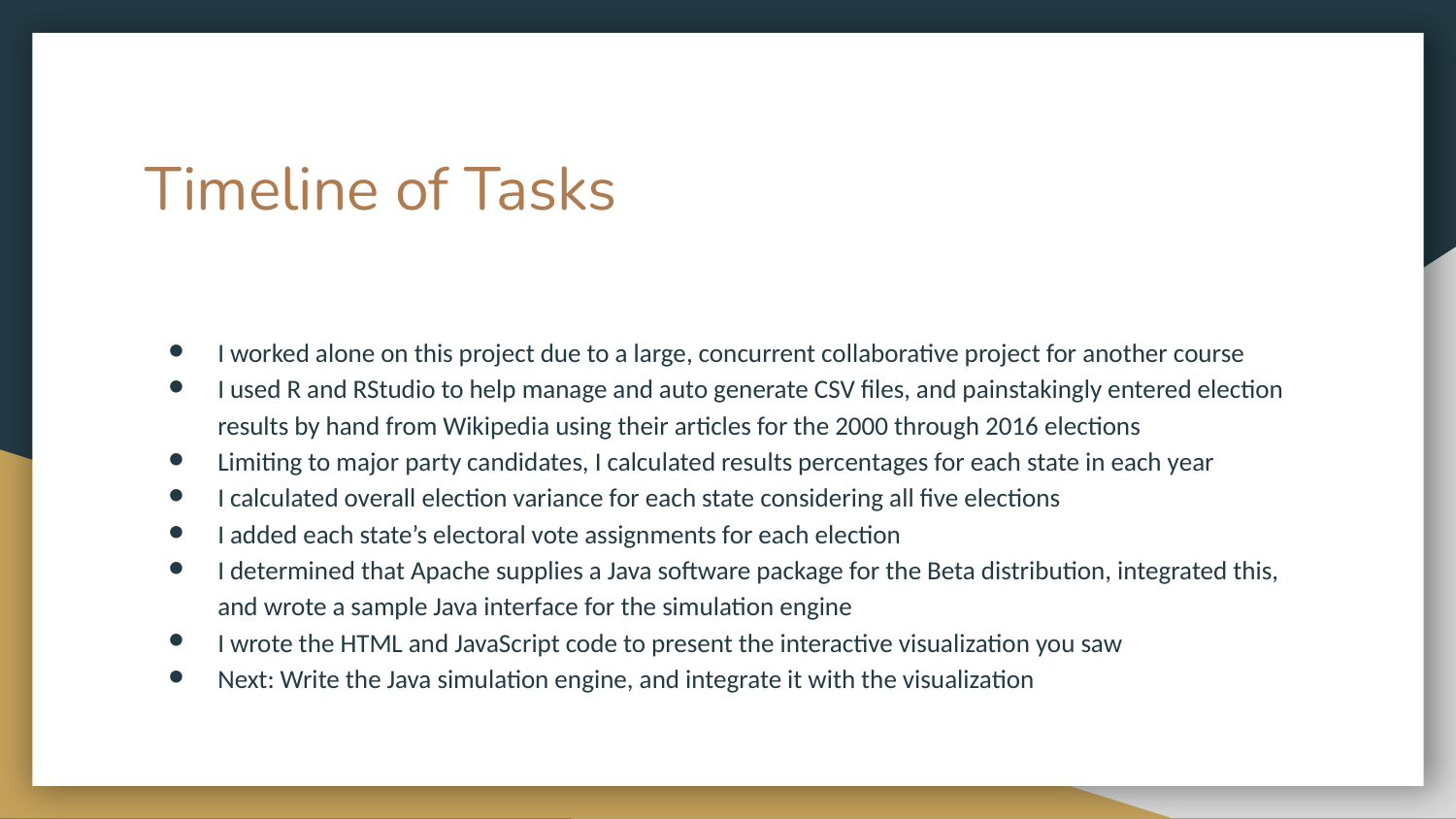

# Timeline of Tasks
I worked alone on this project due to a large, concurrent collaborative project for another course
I used R and RStudio to help manage and auto generate CSV files, and painstakingly entered election results by hand from Wikipedia using their articles for the 2000 through 2016 elections
Limiting to major party candidates, I calculated results percentages for each state in each year
I calculated overall election variance for each state considering all five elections
I added each state’s electoral vote assignments for each election
I determined that Apache supplies a Java software package for the Beta distribution, integrated this, and wrote a sample Java interface for the simulation engine
I wrote the HTML and JavaScript code to present the interactive visualization you saw
Next: Write the Java simulation engine, and integrate it with the visualization